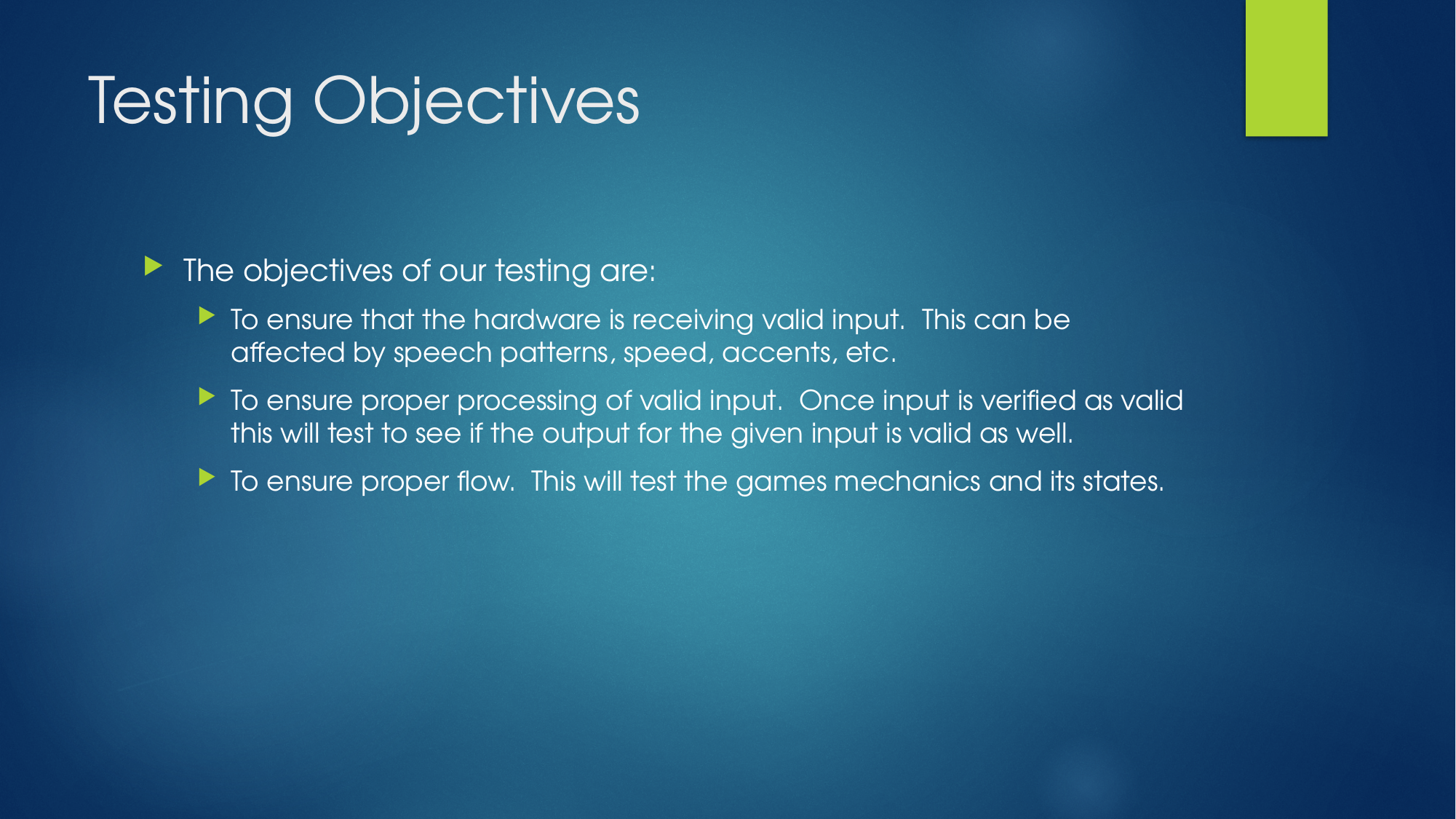

# Testing Objectives
The objectives of our testing are:
To ensure that the hardware is receiving valid input.  This can be affected by speech patterns, speed, accents, etc.
To ensure proper processing of valid input.  Once input is verified as valid this will test to see if the output for the given input is valid as well.
To ensure proper flow.  This will test the games mechanics and its states.